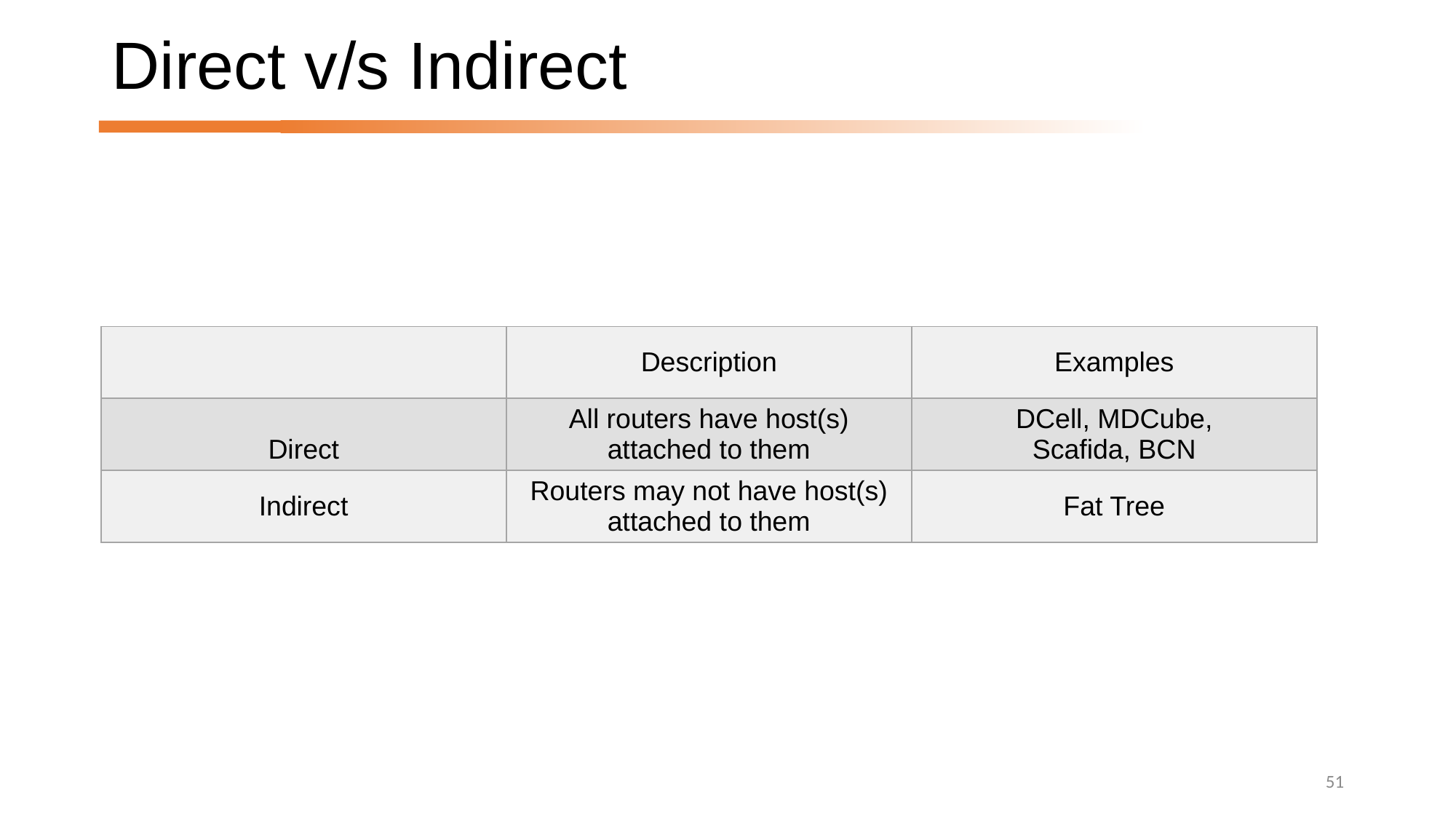

# Direct v/s Indirect
|  | Description | Examples |
| --- | --- | --- |
| Direct | All routers have host(s) attached to them | DCell, MDCube, Scafida, BCN |
| Indirect | Routers may not have host(s) attached to them | Fat Tree |
51